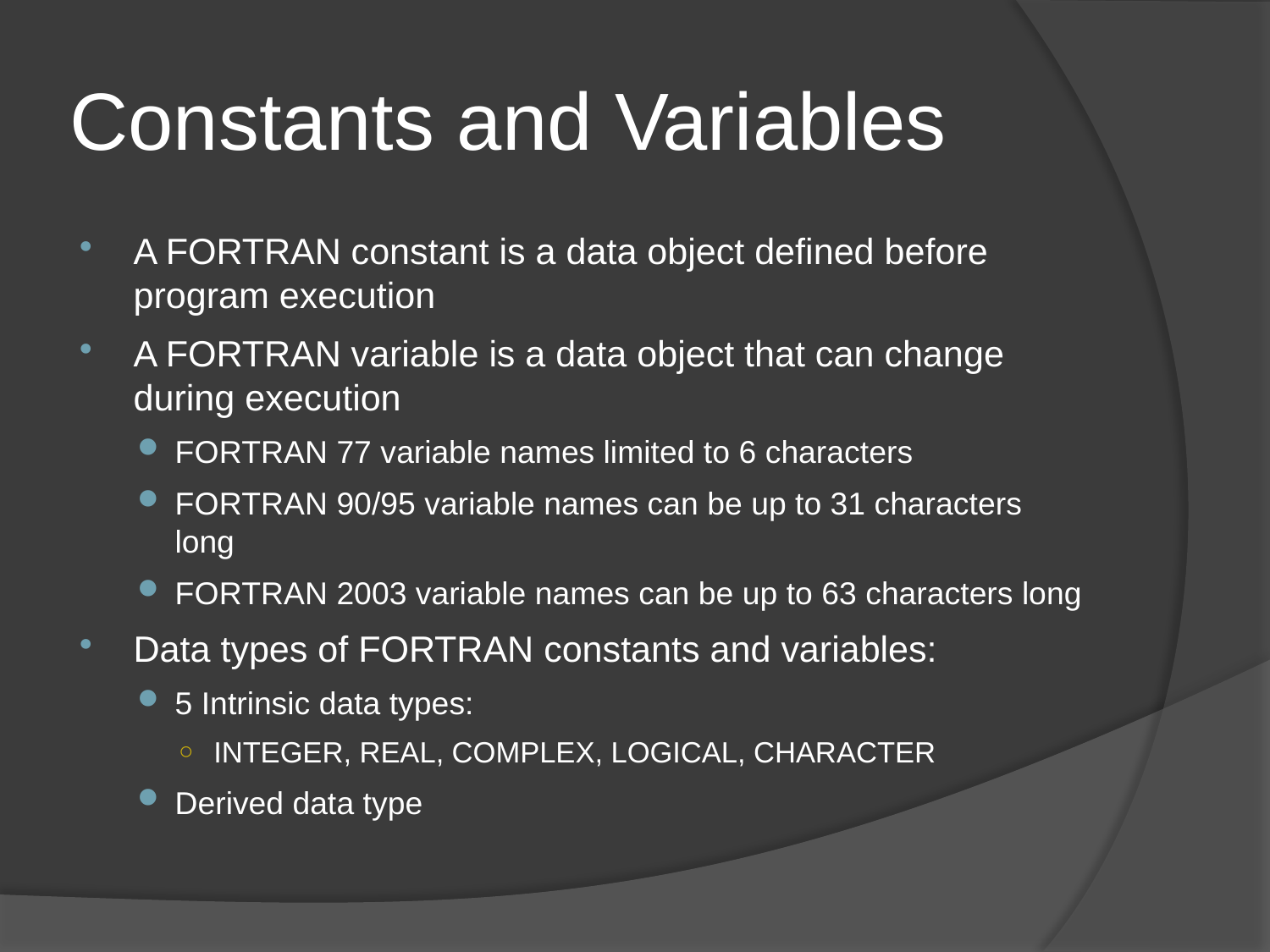

# Constants and Variables
A FORTRAN constant is a data object defined before program execution
A FORTRAN variable is a data object that can change during execution
FORTRAN 77 variable names limited to 6 characters
FORTRAN 90/95 variable names can be up to 31 characters long
FORTRAN 2003 variable names can be up to 63 characters long
Data types of FORTRAN constants and variables:
5 Intrinsic data types:
INTEGER, REAL, COMPLEX, LOGICAL, CHARACTER
Derived data type